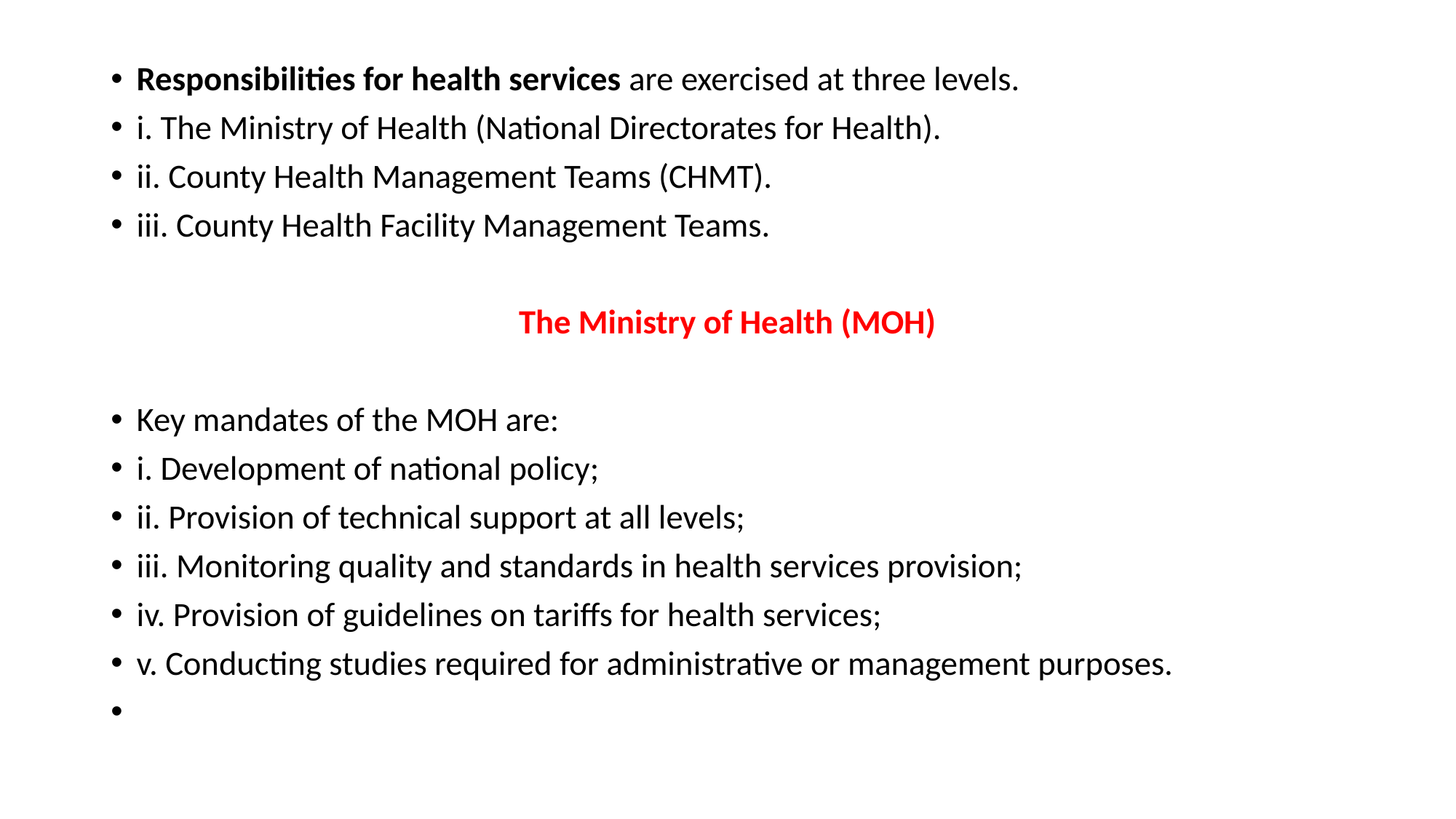

Responsibilities for health services are exercised at three levels.
i. The Ministry of Health (National Directorates for Health).
ii. County Health Management Teams (CHMT).
iii. County Health Facility Management Teams.

The Ministry of Health (MOH)

Key mandates of the MOH are:
i. Development of national policy;
ii. Provision of technical support at all levels;
iii. Monitoring quality and standards in health services provision;
iv. Provision of guidelines on tariffs for health services;
v. Conducting studies required for administrative or management purposes.